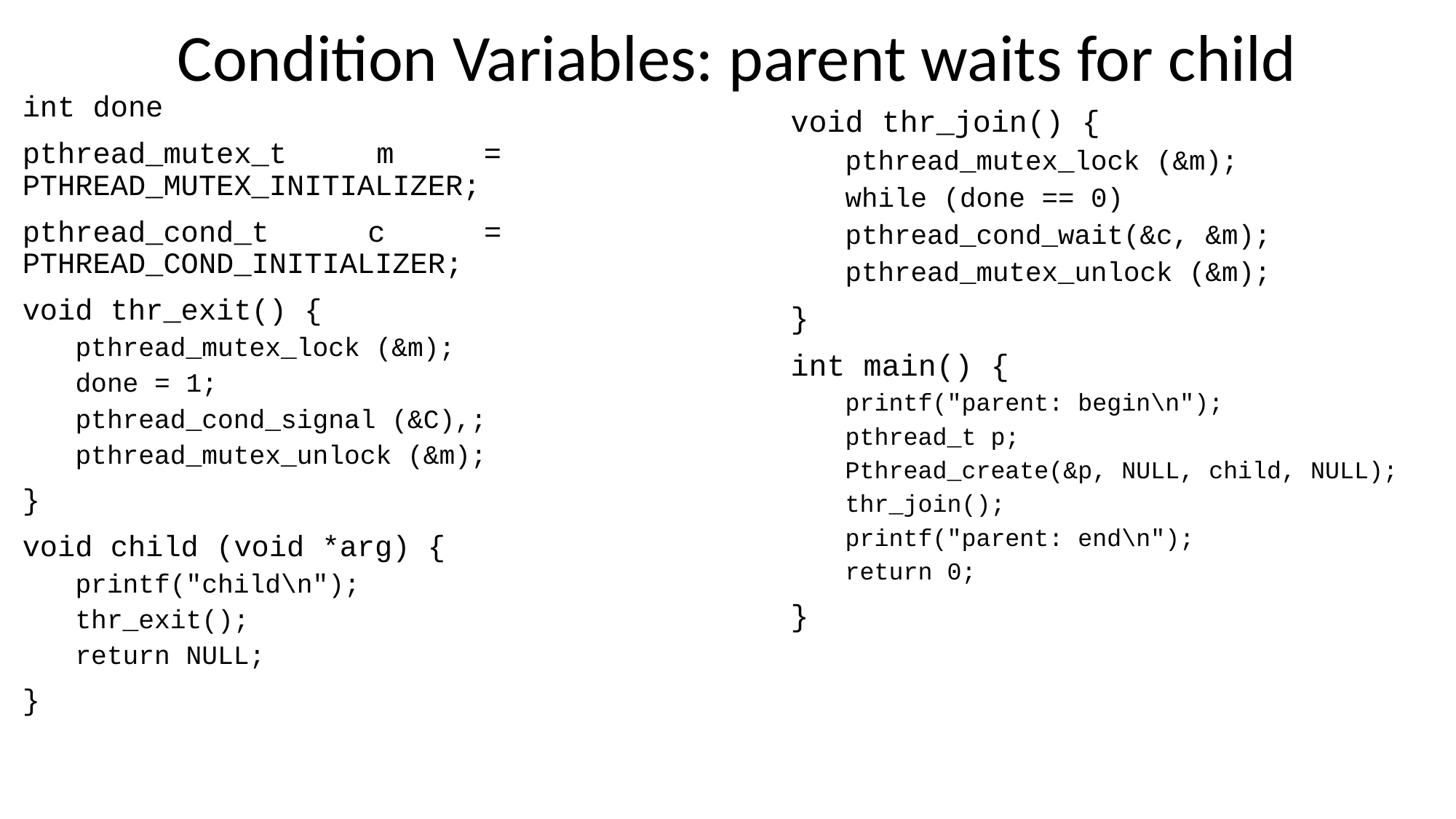

# Condition Variables: parent waits for child
int done
pthread_mutex_t m = PTHREAD_MUTEX_INITIALIZER;
pthread_cond_t c = PTHREAD_COND_INITIALIZER;
void thr_exit() {
pthread_mutex_lock (&m);
done = 1;
pthread_cond_signal (&C),;
pthread_mutex_unlock (&m);
}
void child (void *arg) {
printf("child\n");
thr_exit();
return NULL;
}

void thr_join() {
pthread_mutex_lock (&m);
while (done == 0)
pthread_cond_wait(&c, &m);
pthread_mutex_unlock (&m);
}
int main() {
printf("parent: begin\n");
pthread_t p;
Pthread_create(&p, NULL, child, NULL);
thr_join();
printf("parent: end\n");
return 0;
}